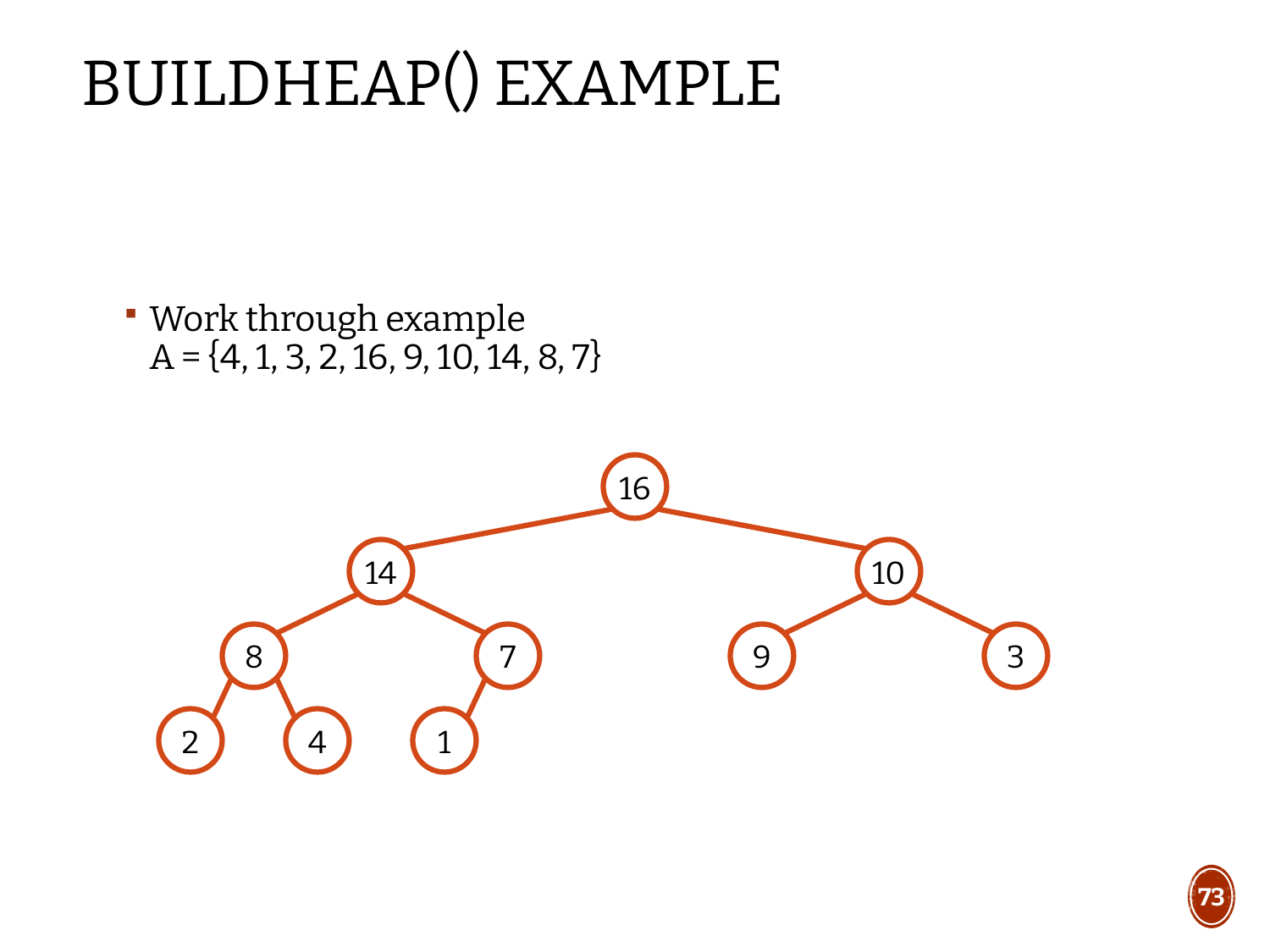

# BuildHeap() Example
Work through example
A = {4, 1, 3, 2, 16, 9, 10, 14, 8, 7}
16
14
10
8
7
9
3
2
4
1
73